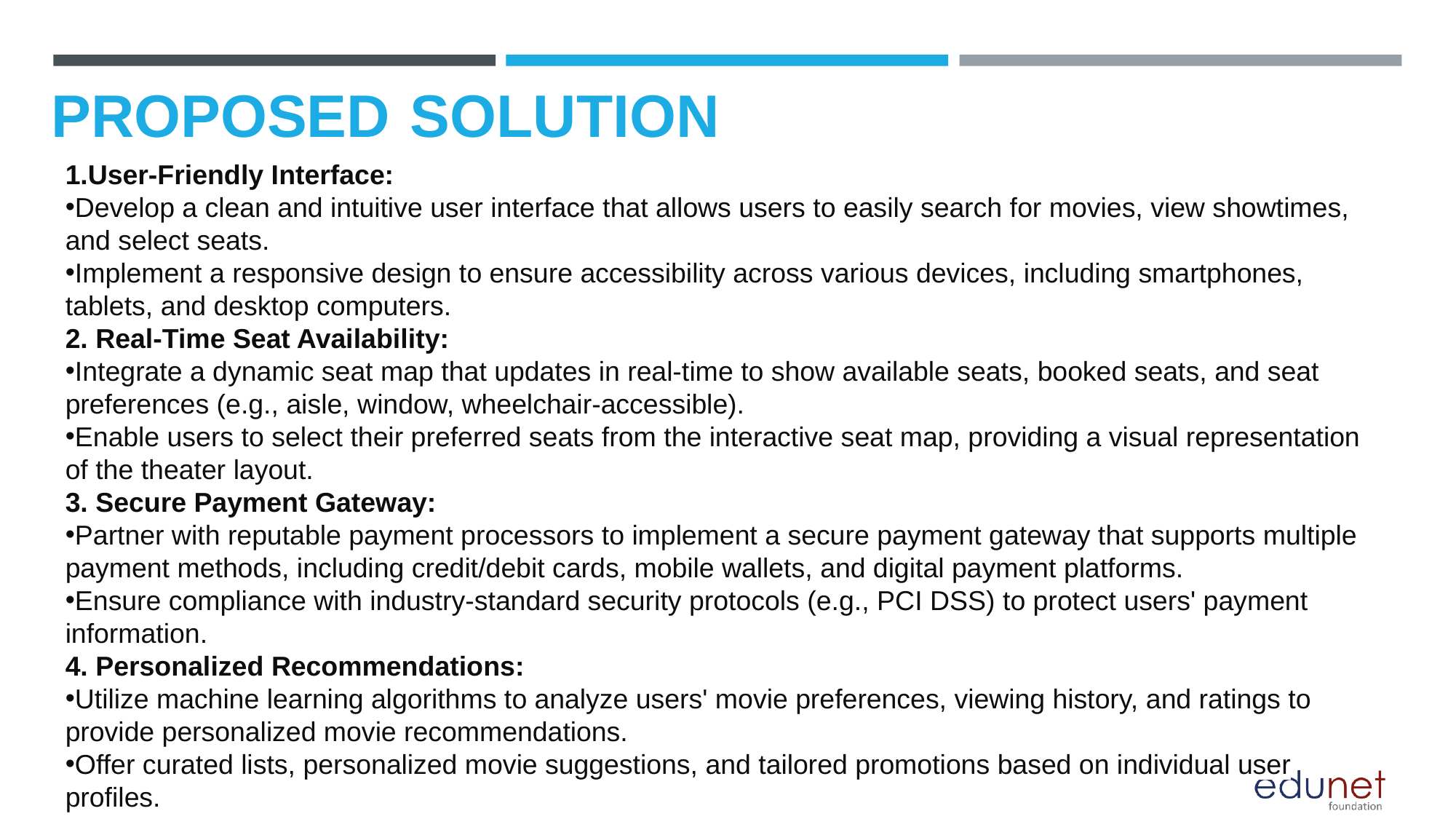

# PROPOSED SOLUTION
1.User-Friendly Interface:
Develop a clean and intuitive user interface that allows users to easily search for movies, view showtimes, and select seats.
Implement a responsive design to ensure accessibility across various devices, including smartphones, tablets, and desktop computers.
2. Real-Time Seat Availability:
Integrate a dynamic seat map that updates in real-time to show available seats, booked seats, and seat preferences (e.g., aisle, window, wheelchair-accessible).
Enable users to select their preferred seats from the interactive seat map, providing a visual representation of the theater layout.
3. Secure Payment Gateway:
Partner with reputable payment processors to implement a secure payment gateway that supports multiple payment methods, including credit/debit cards, mobile wallets, and digital payment platforms.
Ensure compliance with industry-standard security protocols (e.g., PCI DSS) to protect users' payment information.
4. Personalized Recommendations:
Utilize machine learning algorithms to analyze users' movie preferences, viewing history, and ratings to provide personalized movie recommendations.
Offer curated lists, personalized movie suggestions, and tailored promotions based on individual user profiles.